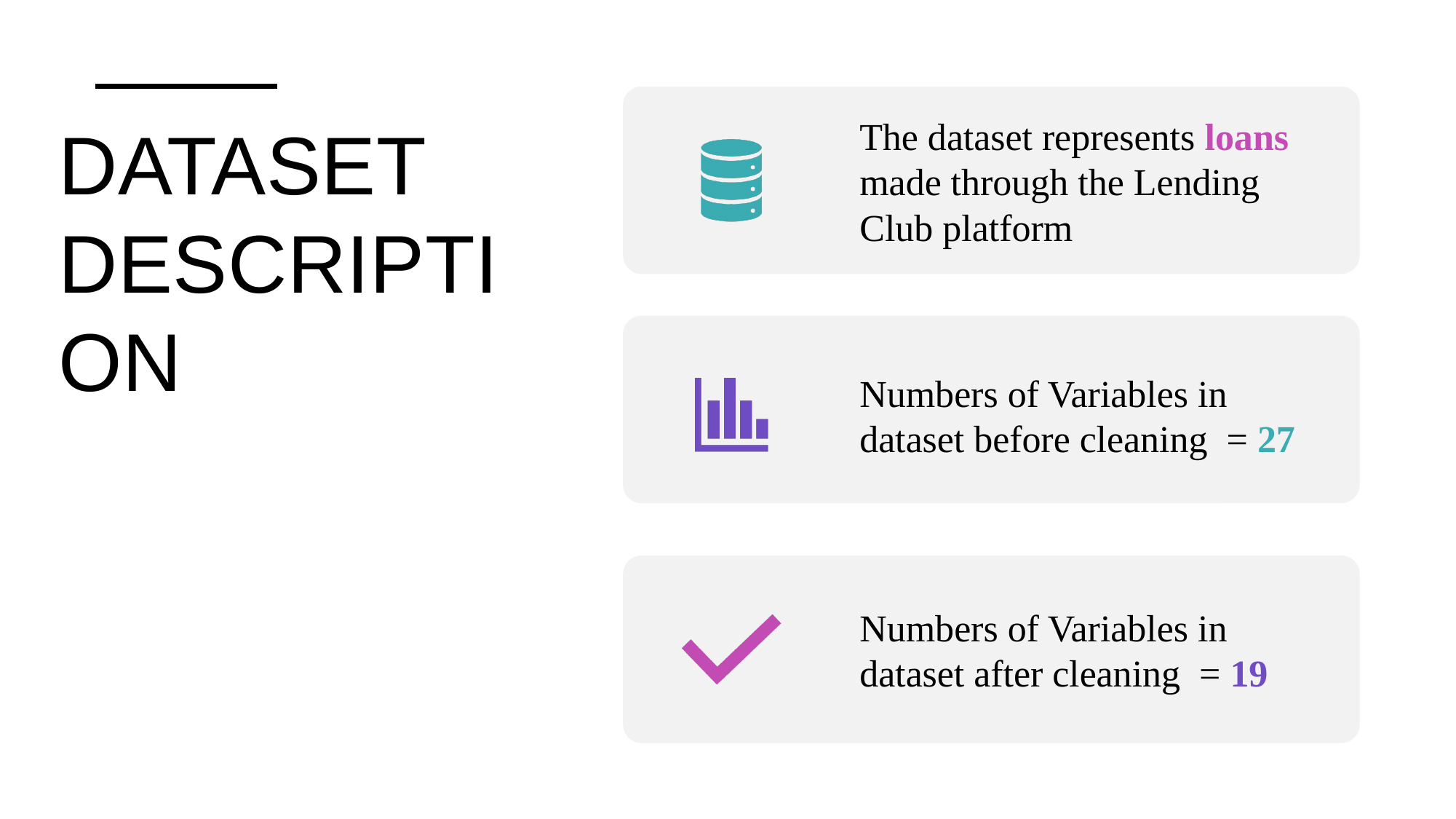

The dataset represents loans made through the Lending Club platform
Numbers of Variables in dataset before cleaning  = 27
Numbers of Variables in dataset after cleaning  = 19
# dataset description